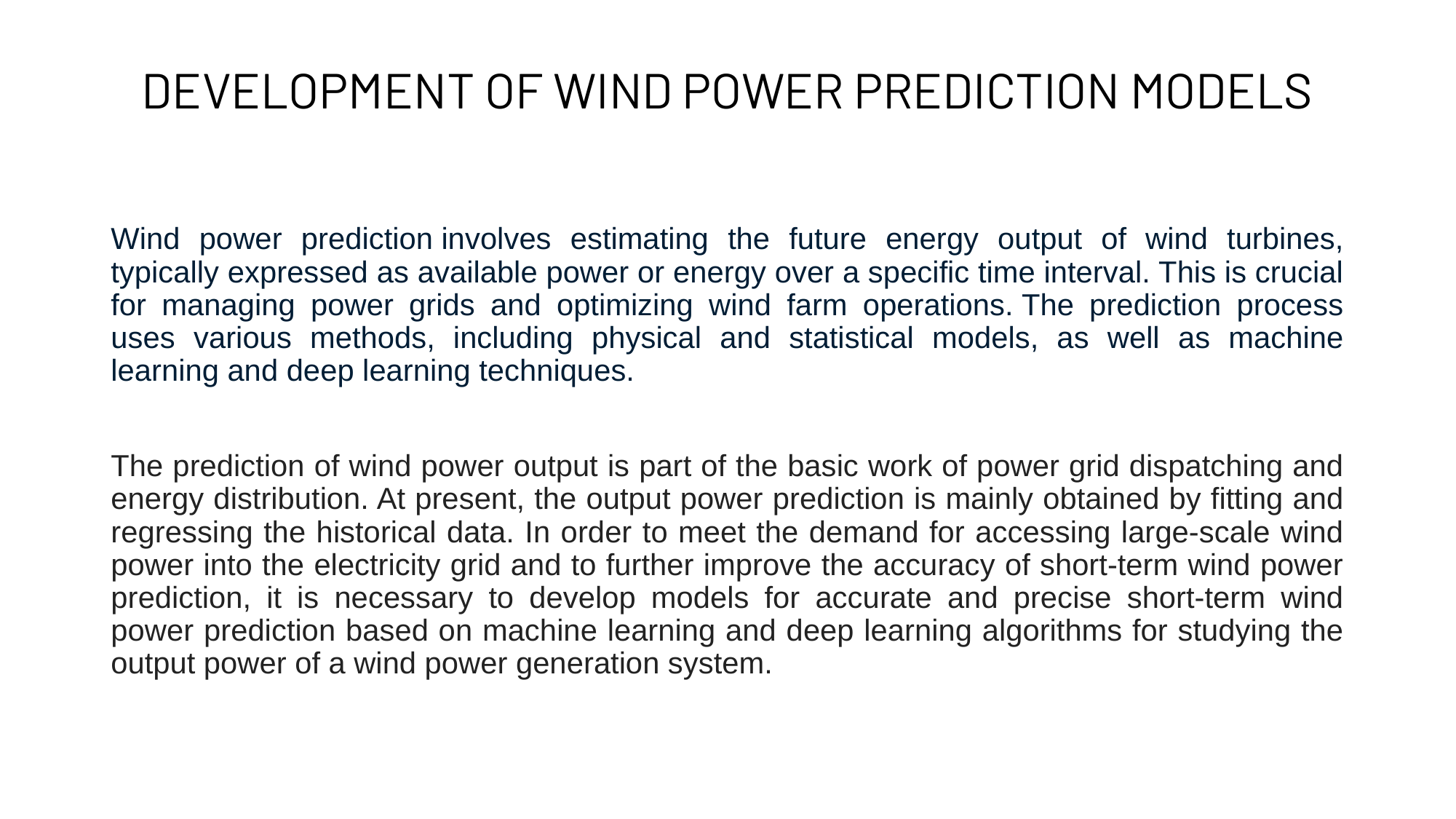

# DEVELOPMENT OF WIND POWER PREDICTION MODELS
Wind power prediction involves estimating the future energy output of wind turbines, typically expressed as available power or energy over a specific time interval. This is crucial for managing power grids and optimizing wind farm operations. The prediction process uses various methods, including physical and statistical models, as well as machine learning and deep learning techniques.

The prediction of wind power output is part of the basic work of power grid dispatching and energy distribution. At present, the output power prediction is mainly obtained by fitting and regressing the historical data. In order to meet the demand for accessing large-scale wind power into the electricity grid and to further improve the accuracy of short-term wind power prediction, it is necessary to develop models for accurate and precise short-term wind power prediction based on machine learning and deep learning algorithms for studying the output power of a wind power generation system.